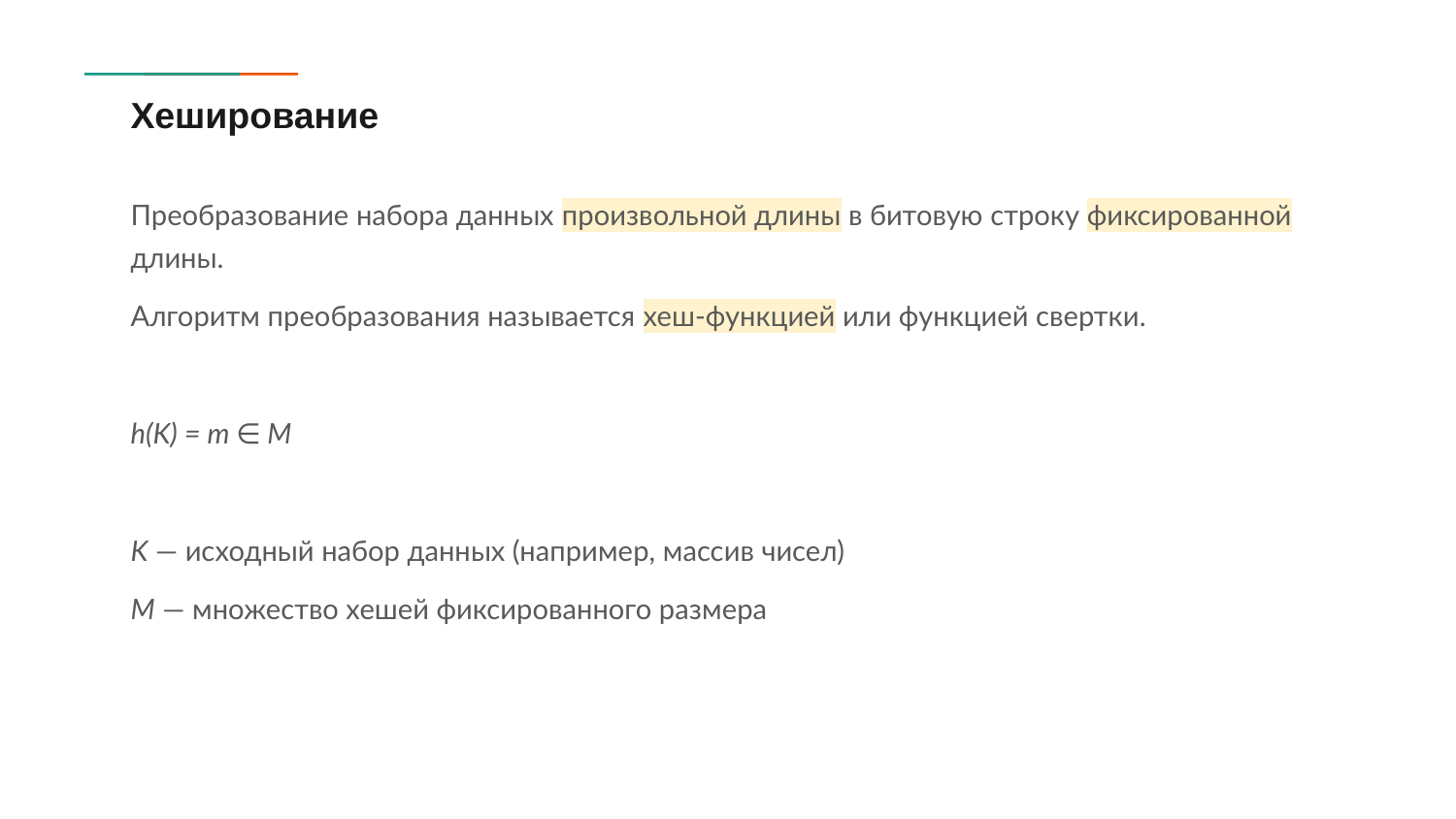

# Хеширование
Преобразование набора данных произвольной длины в битовую строку фиксированной длины.
Алгоритм преобразования называется хеш-функцией или функцией свертки.

h(K) = m ∈ M

K — исходный набор данных (например, массив чисел)
M — множество хешей фиксированного размера